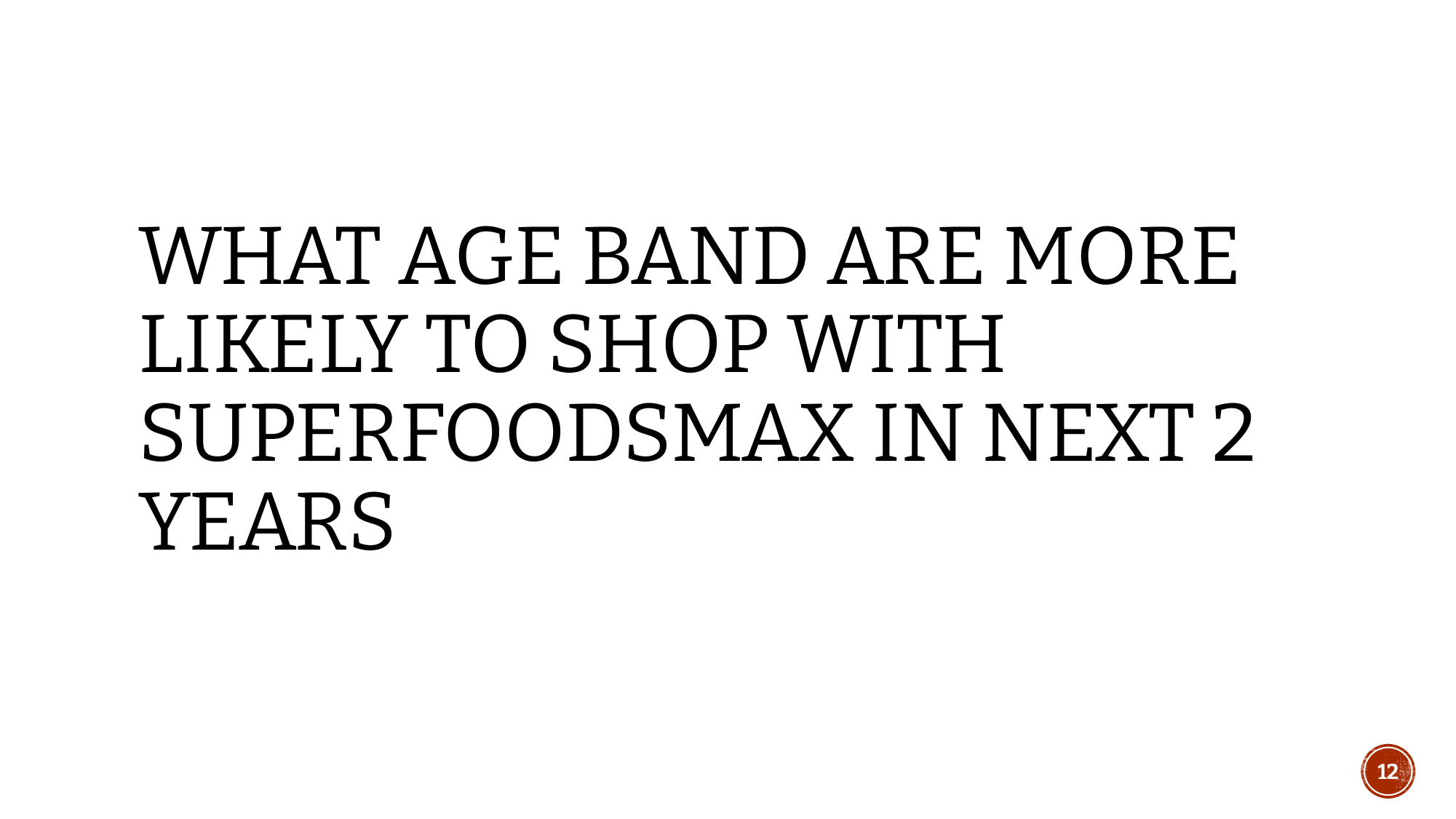

# what age band are MORE likely to shop with sUperfoodSmax in next 2 years
12